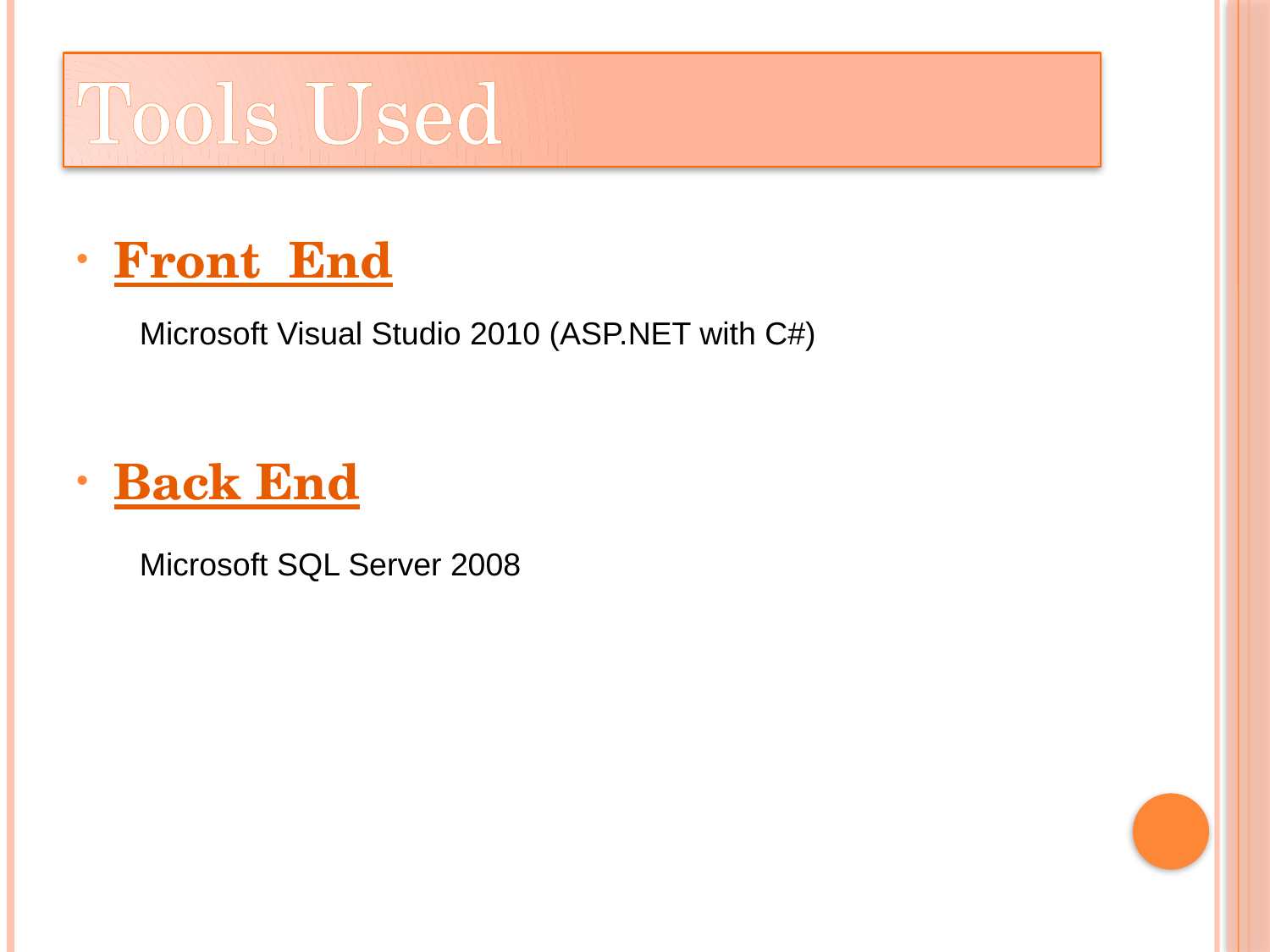

Tools Used
Front  End
Microsoft Visual Studio 2010 (ASP.NET with C#)
Back End
Microsoft SQL Server 2008